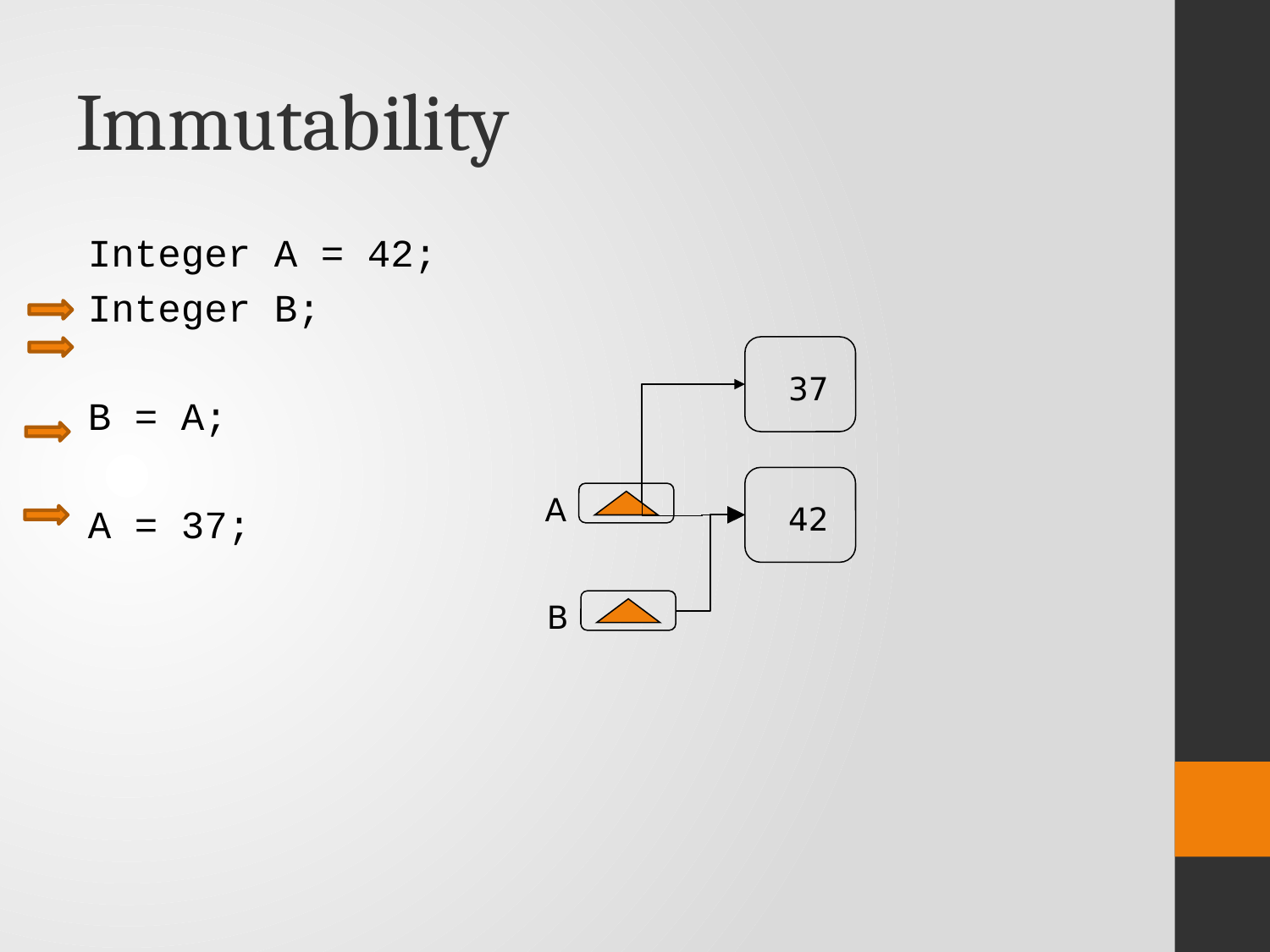

# Immutability
Integer A = 42;
Integer B;

B = A;

A = 37;

37

A

42

B